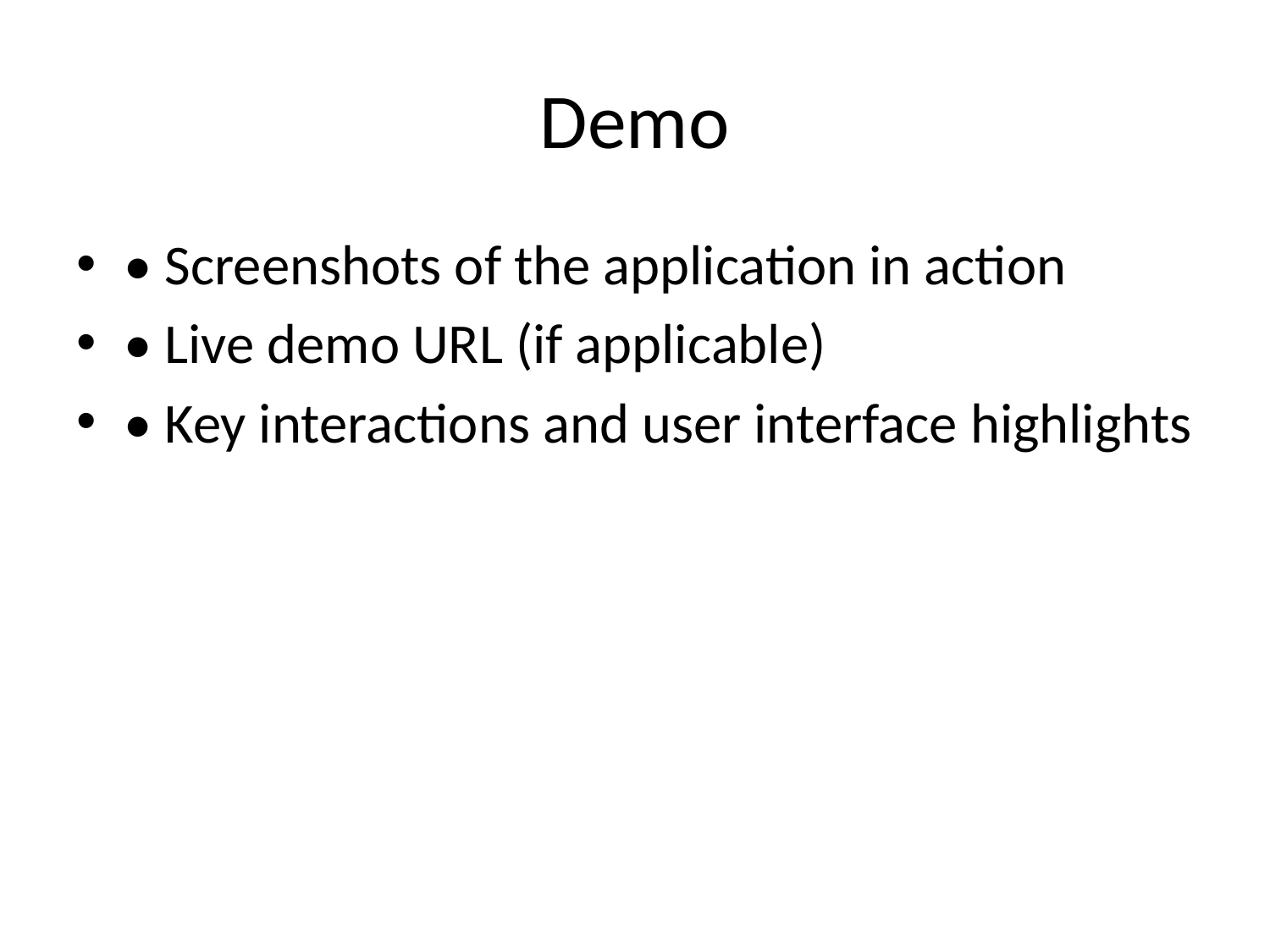

# Demo
• Screenshots of the application in action
• Live demo URL (if applicable)
• Key interactions and user interface highlights